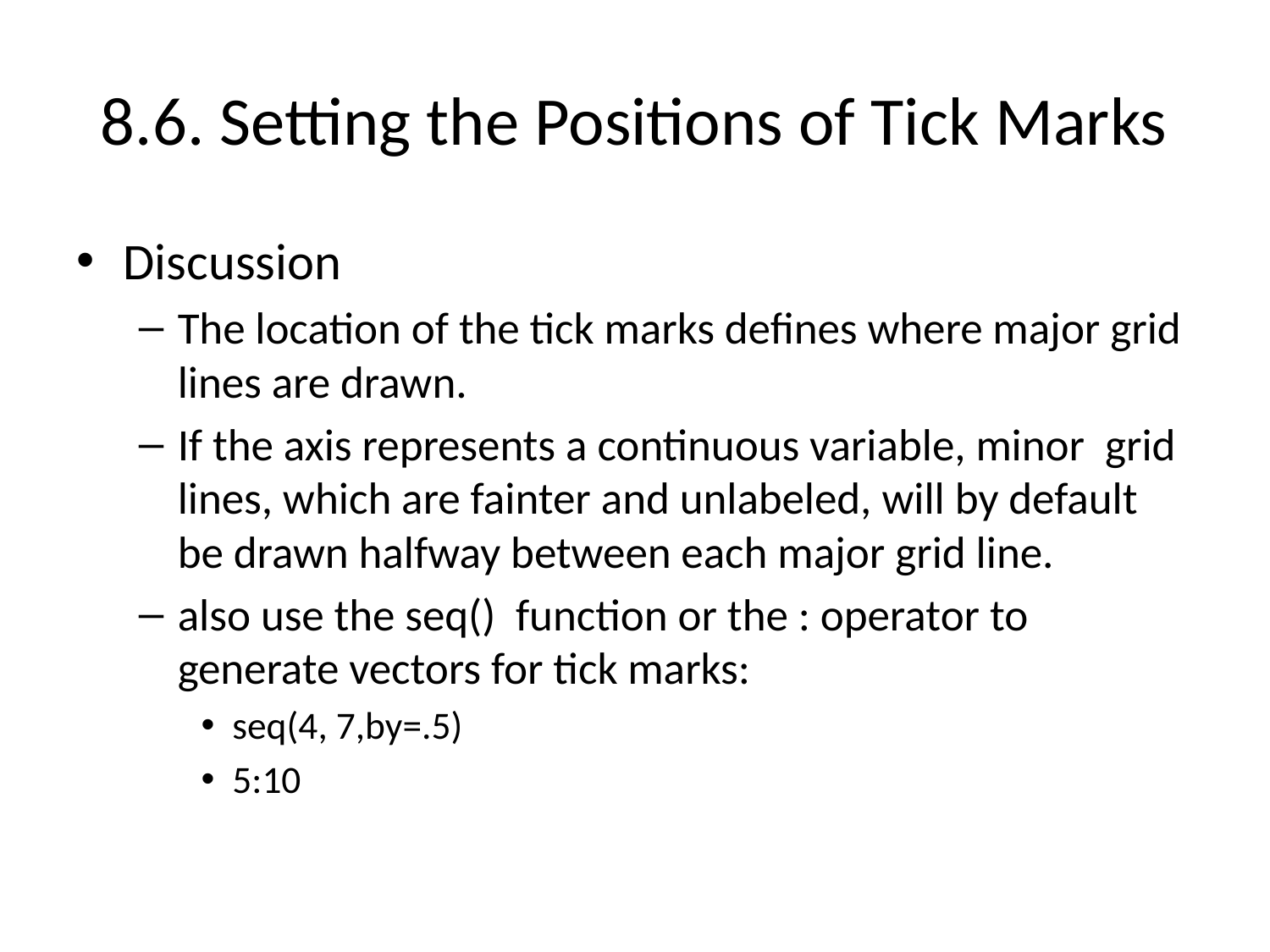

# 8.6. Setting the Positions of Tick Marks
Discussion
The location of the tick marks defines where major grid lines are drawn.
If the axis represents a continuous variable, minor  grid lines, which are fainter and unlabeled, will by default be drawn halfway between each major grid line.
also use the seq()  function or the : operator to generate vectors for tick marks:
seq(4, 7,by=.5)
5:10